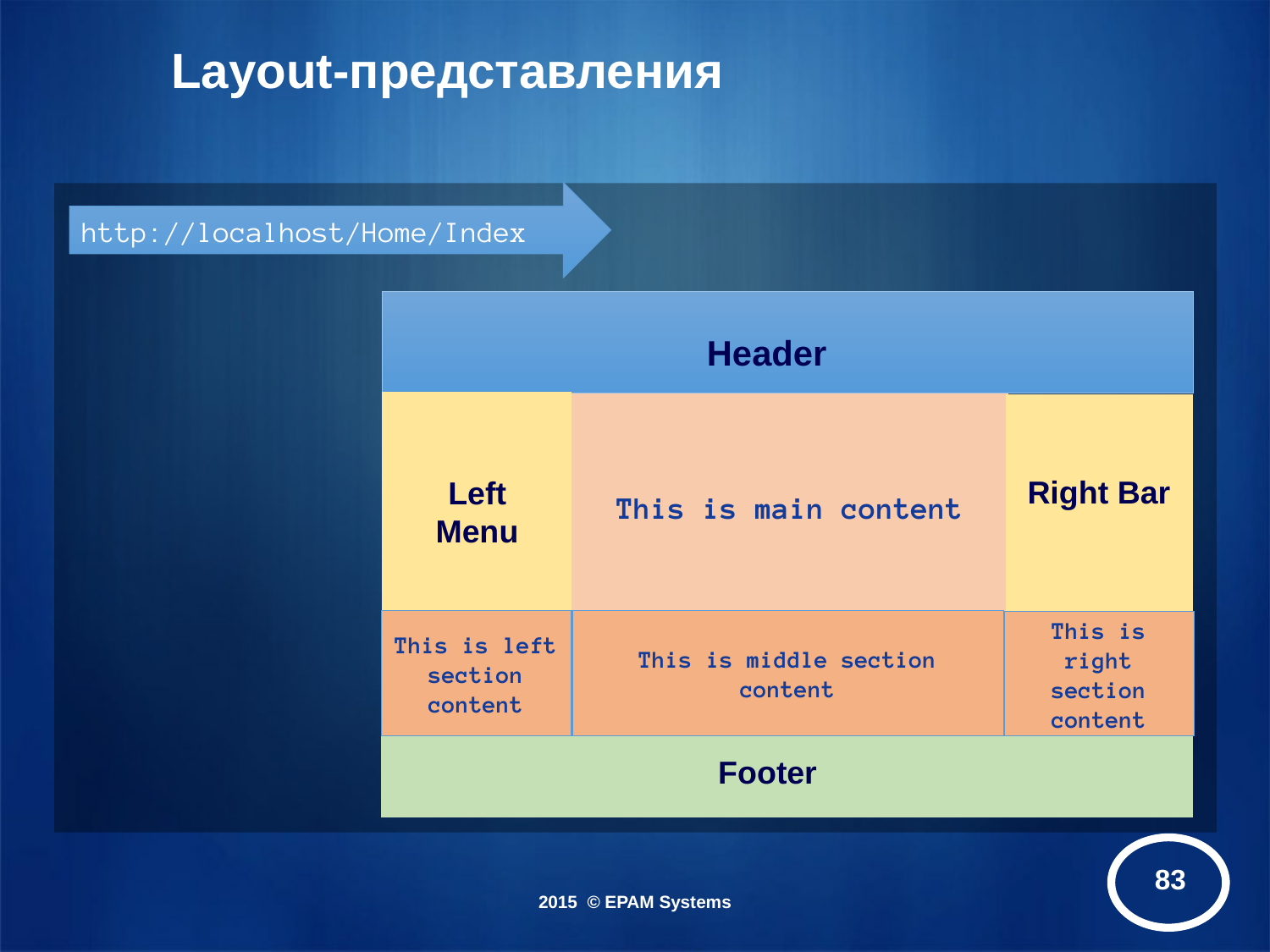

# Layout-представления
http://localhost/Home/Index

Header

Right Bar
Left Menu
This is main content
This is left section content
This is middle section content
This is right section content

Footer
2015  © EPAM Systems